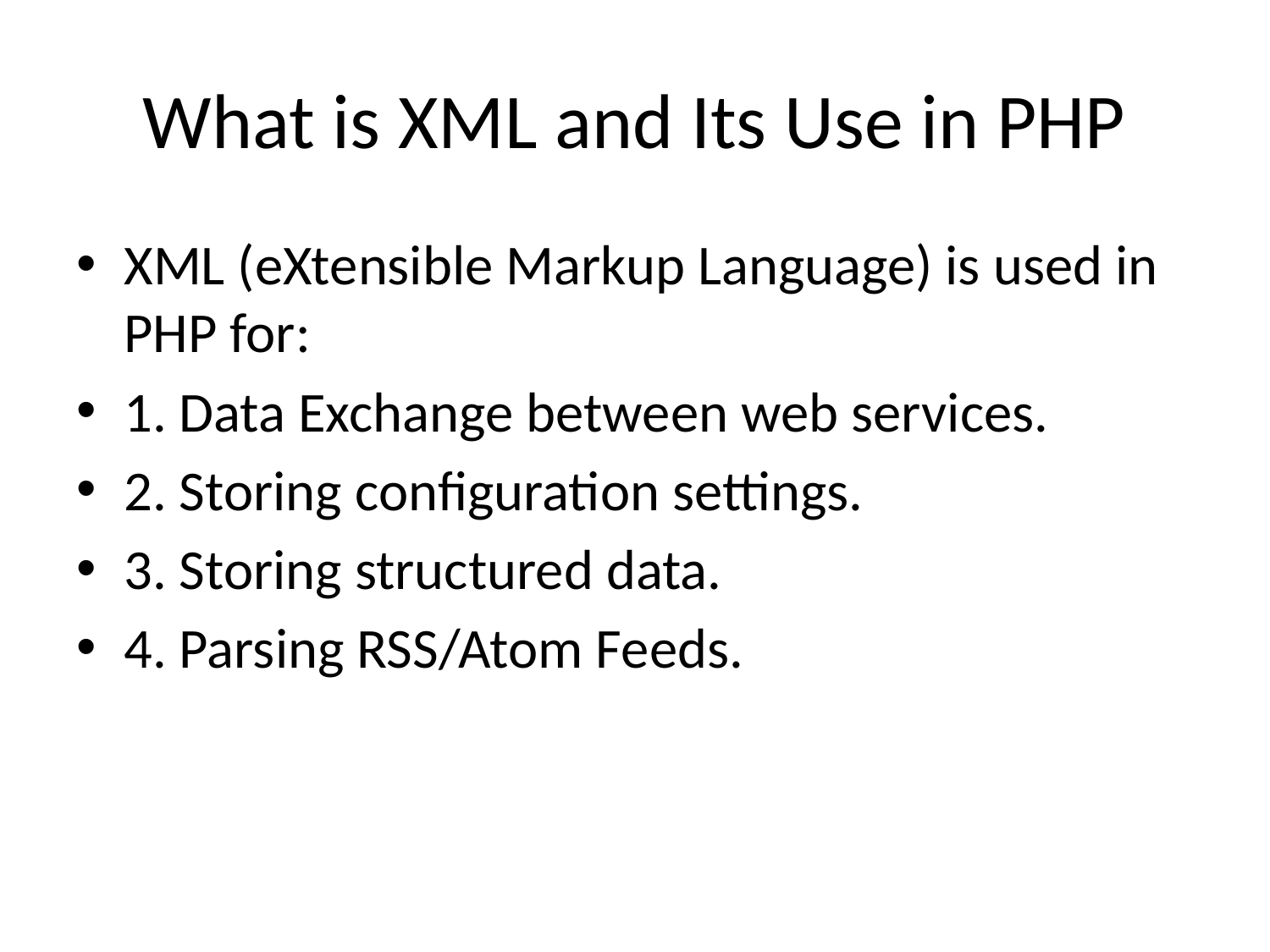

# What is XML and Its Use in PHP
XML (eXtensible Markup Language) is used in PHP for:
1. Data Exchange between web services.
2. Storing configuration settings.
3. Storing structured data.
4. Parsing RSS/Atom Feeds.